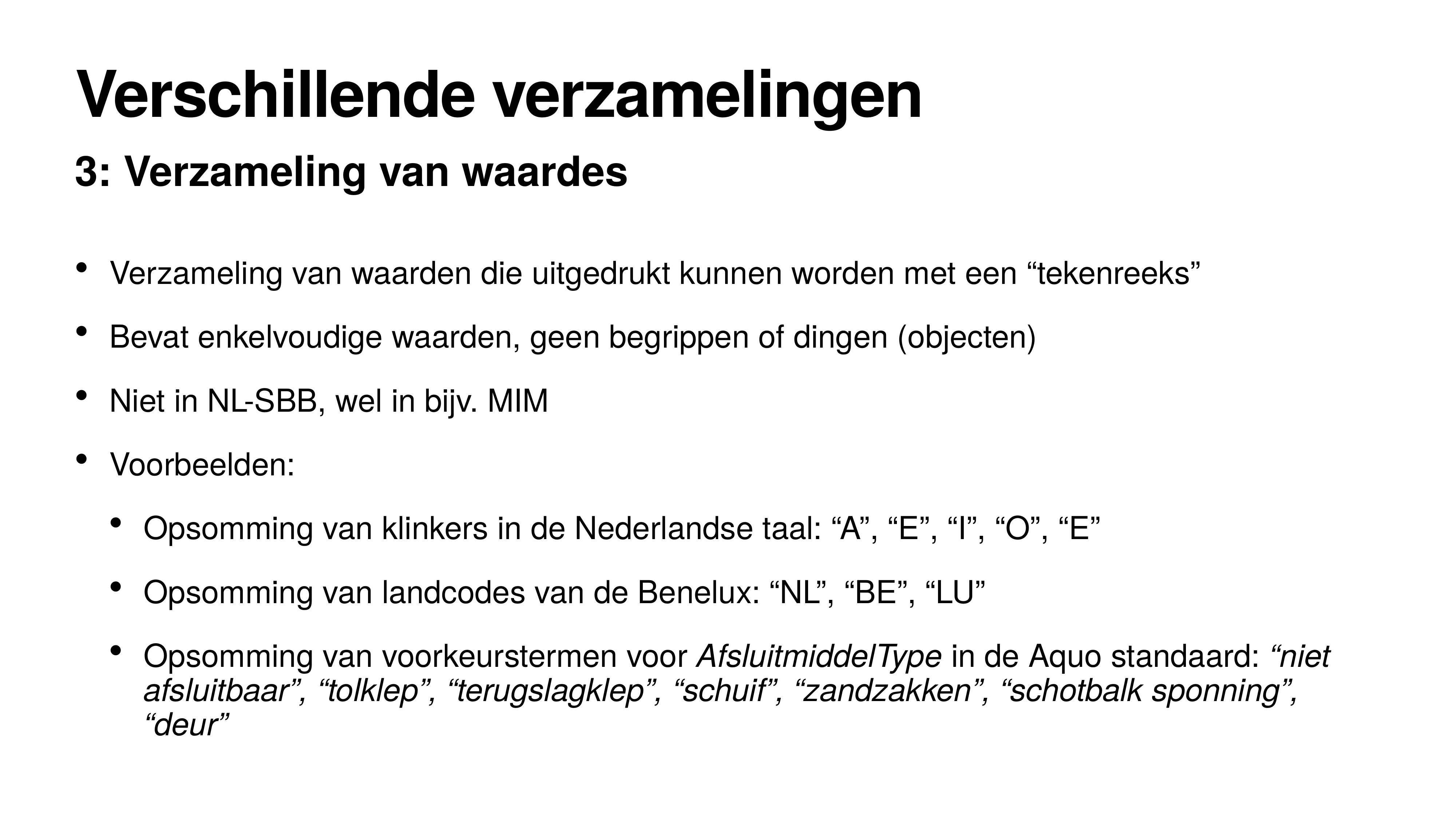

# Verschillende verzamelingen
3: Verzameling van waardes

Verzameling van waarden die uitgedrukt kunnen worden met een “tekenreeks”
Bevat enkelvoudige waarden, geen begrippen of dingen (objecten)
Niet in NL-SBB, wel in bijv. MIM
Voorbeelden:
Opsomming van klinkers in de Nederlandse taal: “A”, “E”, “I”, “O”, “E”
Opsomming van landcodes van de Benelux: “NL”, “BE”, “LU”
Opsomming van voorkeurstermen voor AfsluitmiddelType in de Aquo standaard: “niet afsluitbaar”, “tolklep”, “terugslagklep”, “schuif”, “zandzakken”, “schotbalk sponning”, “deur”